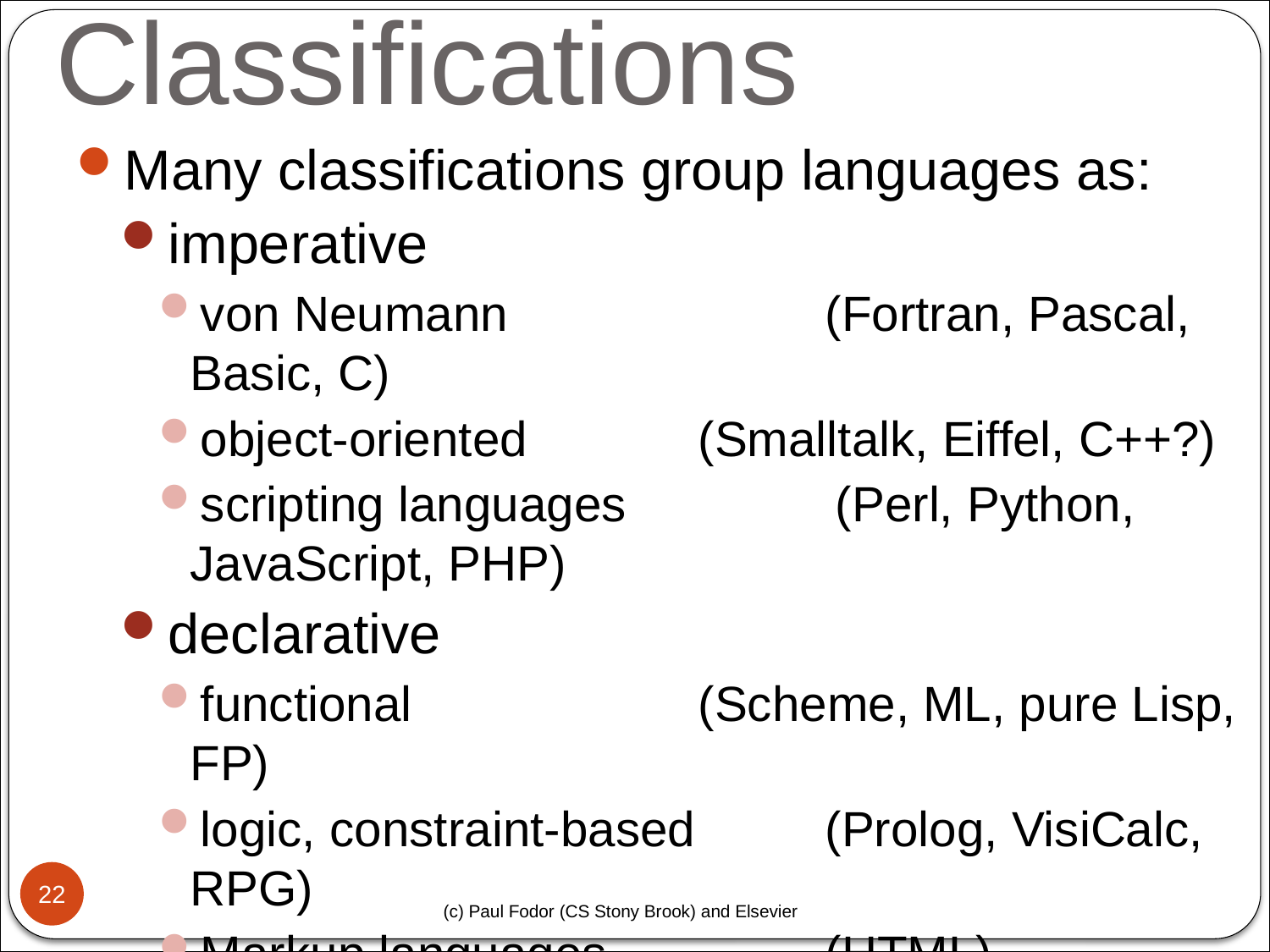

# Classifications
Many classifications group languages as:
imperative
von Neumann			(Fortran, Pascal, Basic, C)
object-oriented		(Smalltalk, Eiffel, C++?)
scripting languages	          (Perl, Python, JavaScript, PHP)
declarative
functional			(Scheme, ML, pure Lisp, FP)
logic, constraint-based 	(Prolog, VisiCalc, RPG)
Markup languages 		(HTML)
22